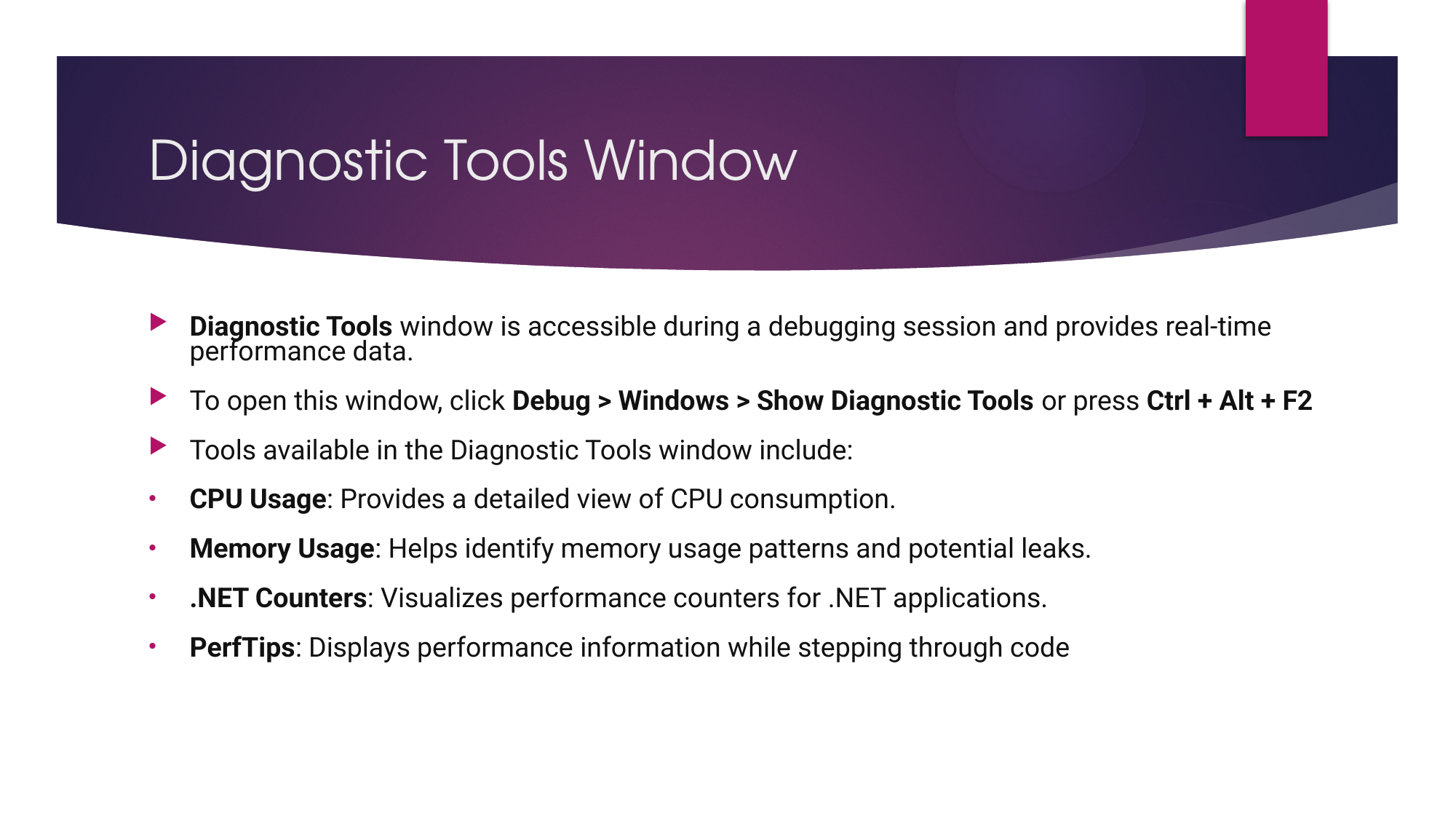

# Diagnostic Tools Window
Diagnostic Tools window is accessible during a debugging session and provides real-time performance data.
To open this window, click Debug > Windows > Show Diagnostic Tools or press Ctrl + Alt + F2
Tools available in the Diagnostic Tools window include:
CPU Usage: Provides a detailed view of CPU consumption.
Memory Usage: Helps identify memory usage patterns and potential leaks.
.NET Counters: Visualizes performance counters for .NET applications.
PerfTips: Displays performance information while stepping through code